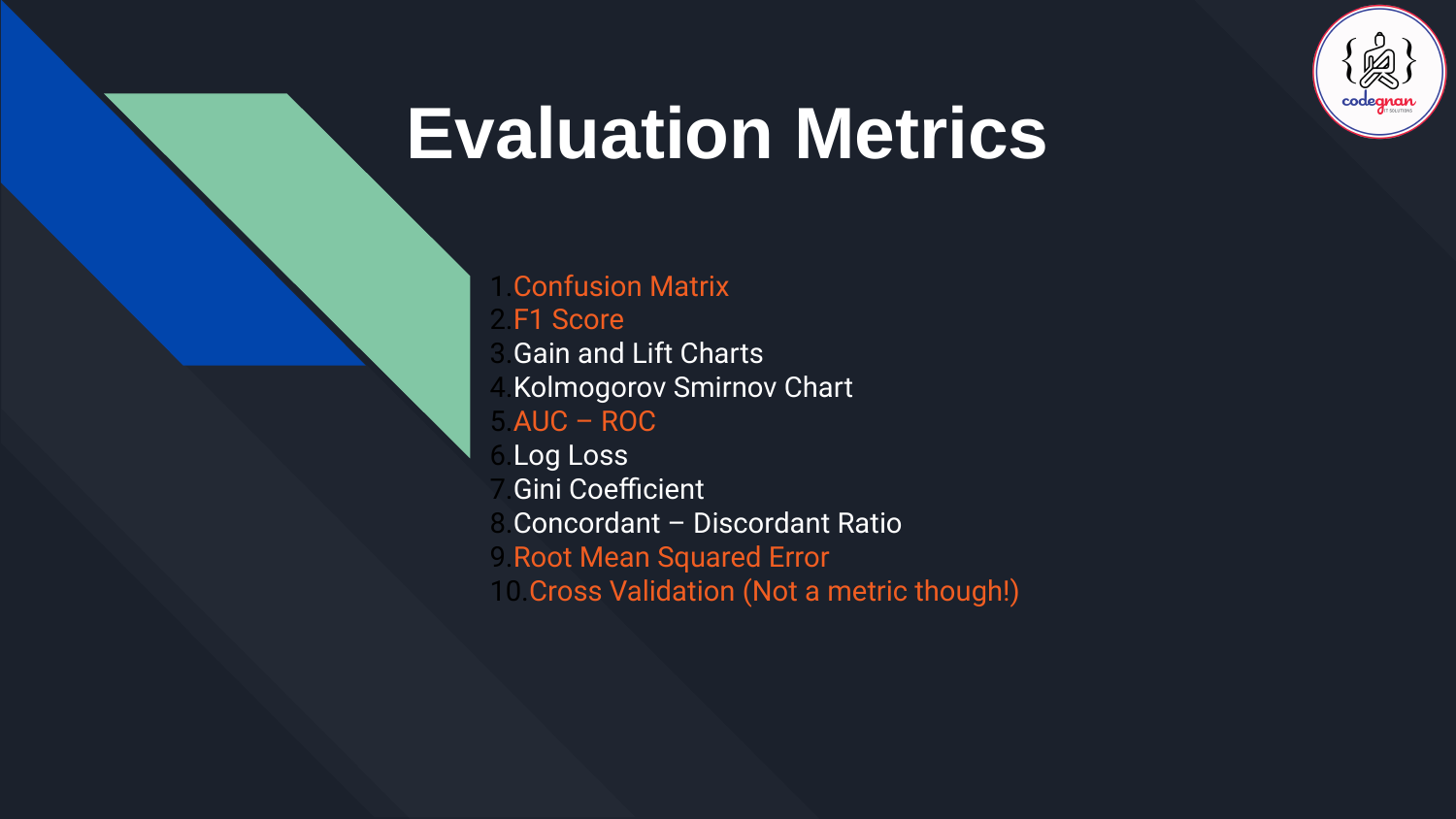

Evaluation Metrics
Confusion Matrix
F1 Score
Gain and Lift Charts
Kolmogorov Smirnov Chart
AUC – ROC
Log Loss
Gini Coefficient
Concordant – Discordant Ratio
Root Mean Squared Error
Cross Validation (Not a metric though!)